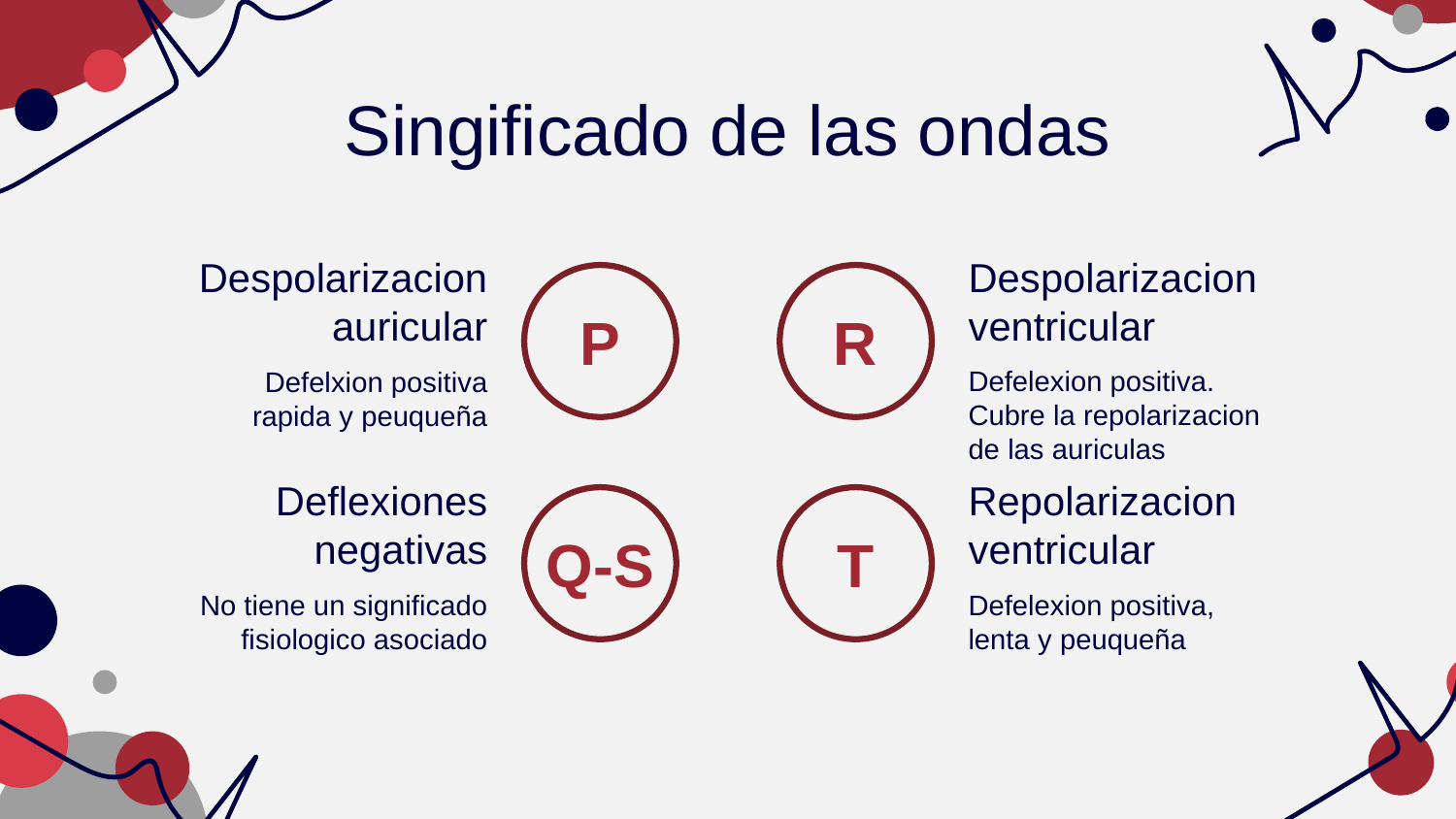

# Singificado de las ondas
Despolarizacion ventricular
Despolarizacion auricular

P
R
Defelexion positiva. Cubre la repolarizacion de las auriculas
Defelxion positiva rapida y peuqueña
Repolarizacion ventricular
Deflexiones negativas

Q-S
T
No tiene un significado fisiologico asociado
Defelexion positiva, lenta y peuqueña